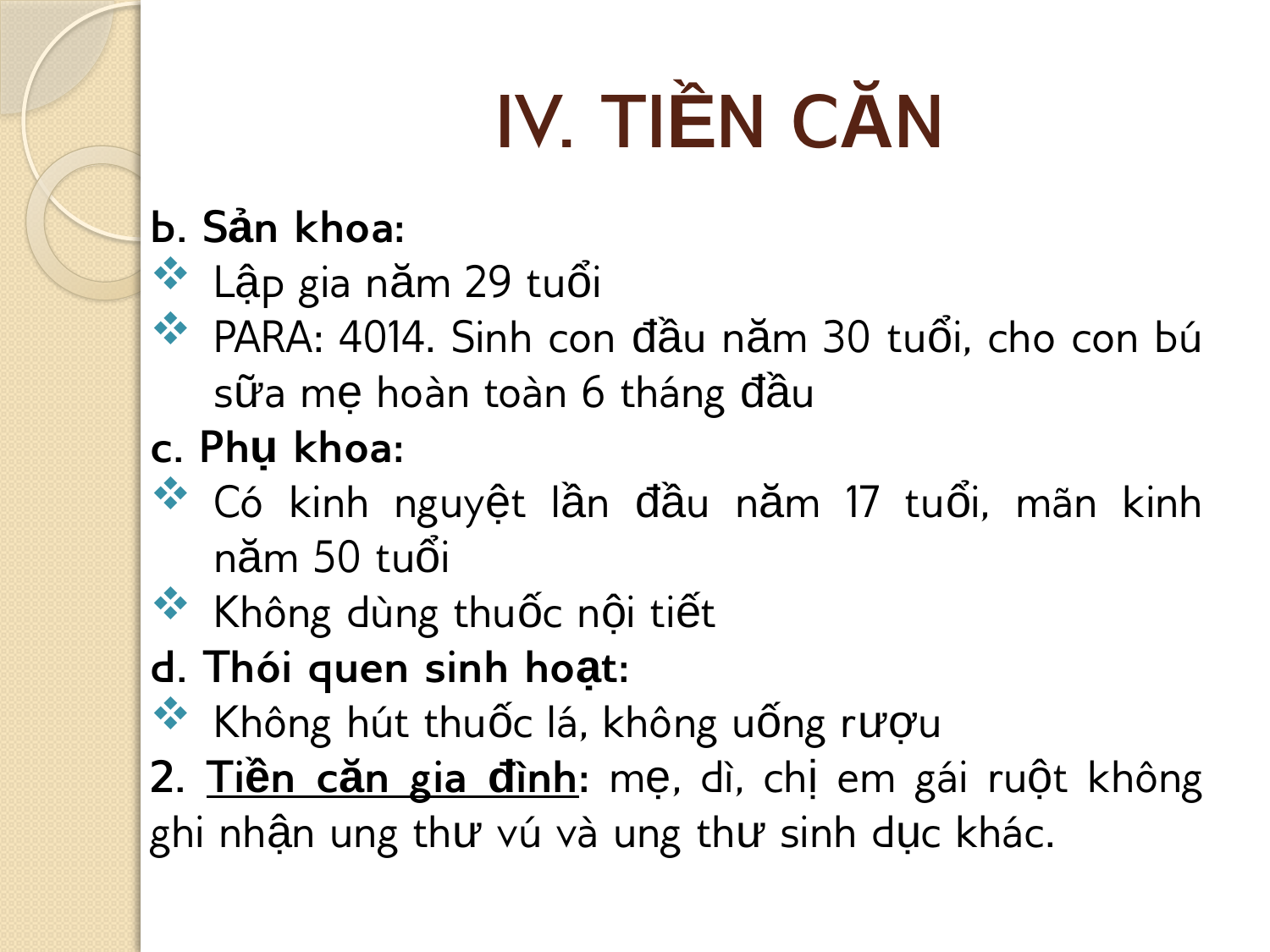

# IV. TIỀN CĂN
b. Sản khoa:
Lập gia năm 29 tuổi
PARA: 4014. Sinh con đầu năm 30 tuổi, cho con bú sữa mẹ hoàn toàn 6 tháng đầu
c. Phụ khoa:
Có kinh nguyệt lần đầu năm 17 tuổi, mãn kinh năm 50 tuổi
Không dùng thuốc nội tiết
d. Thói quen sinh hoạt:
Không hút thuốc lá, không uống rượu
2. Tiền căn gia đình: mẹ, dì, chị em gái ruột không ghi nhận ung thư vú và ung thư sinh dục khác.